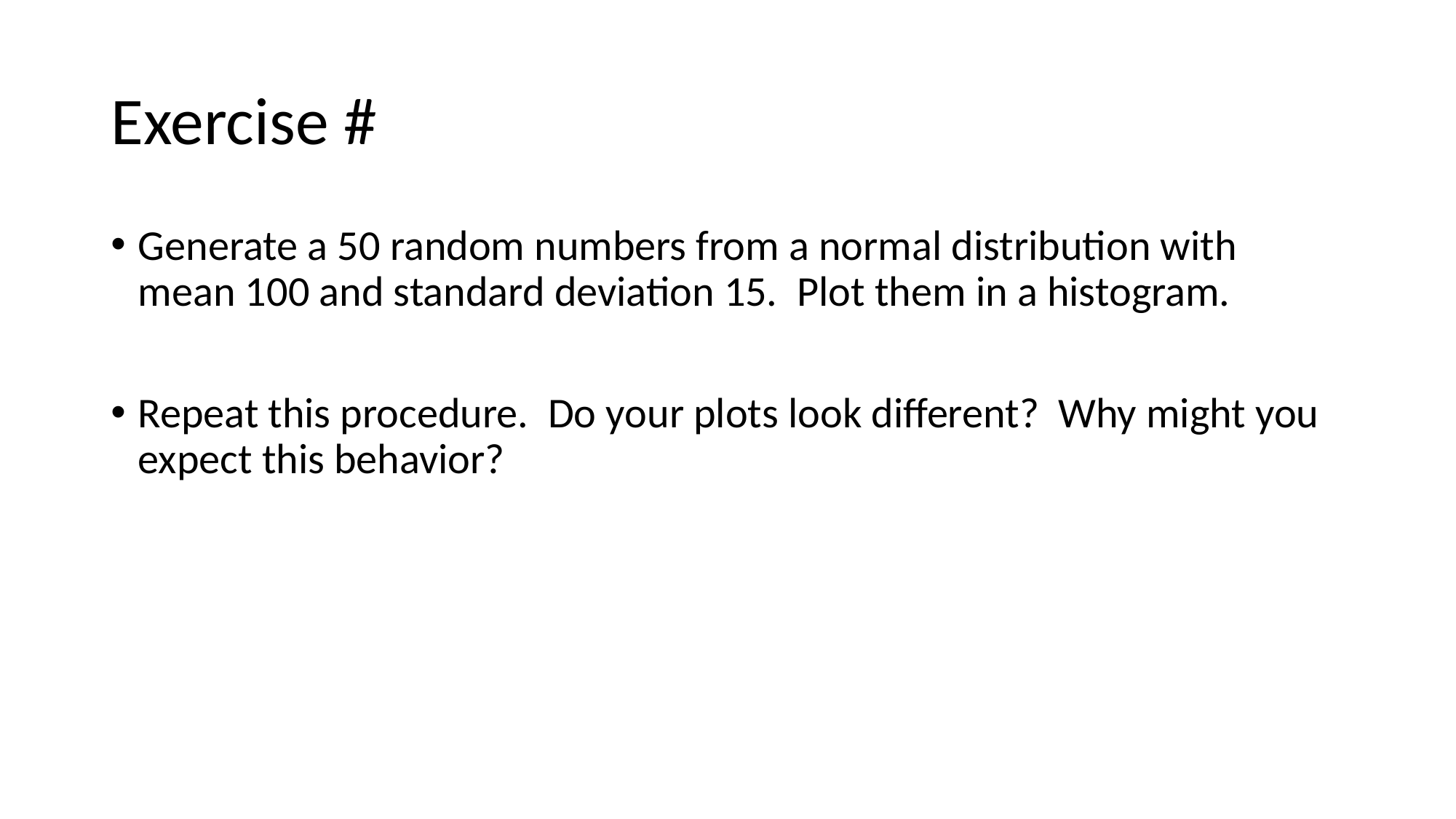

# Exercise #
Generate a 50 random numbers from a normal distribution with mean 100 and standard deviation 15.  Plot them in a histogram.

Repeat this procedure.  Do your plots look different?  Why might you expect this behavior?